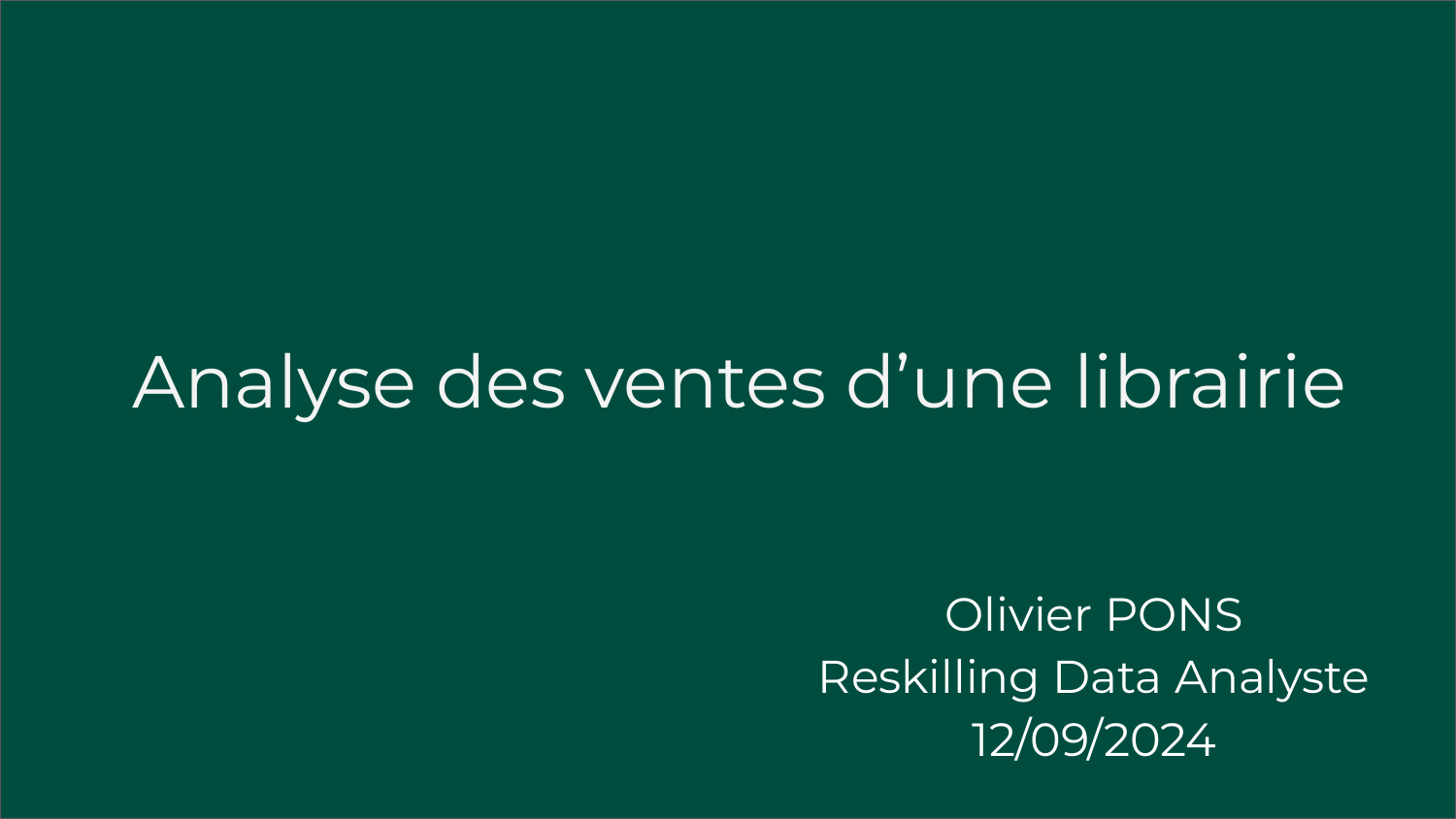

Analyse des ventes d’une librairie
Olivier PONS
Reskilling Data Analyste
12/09/2024